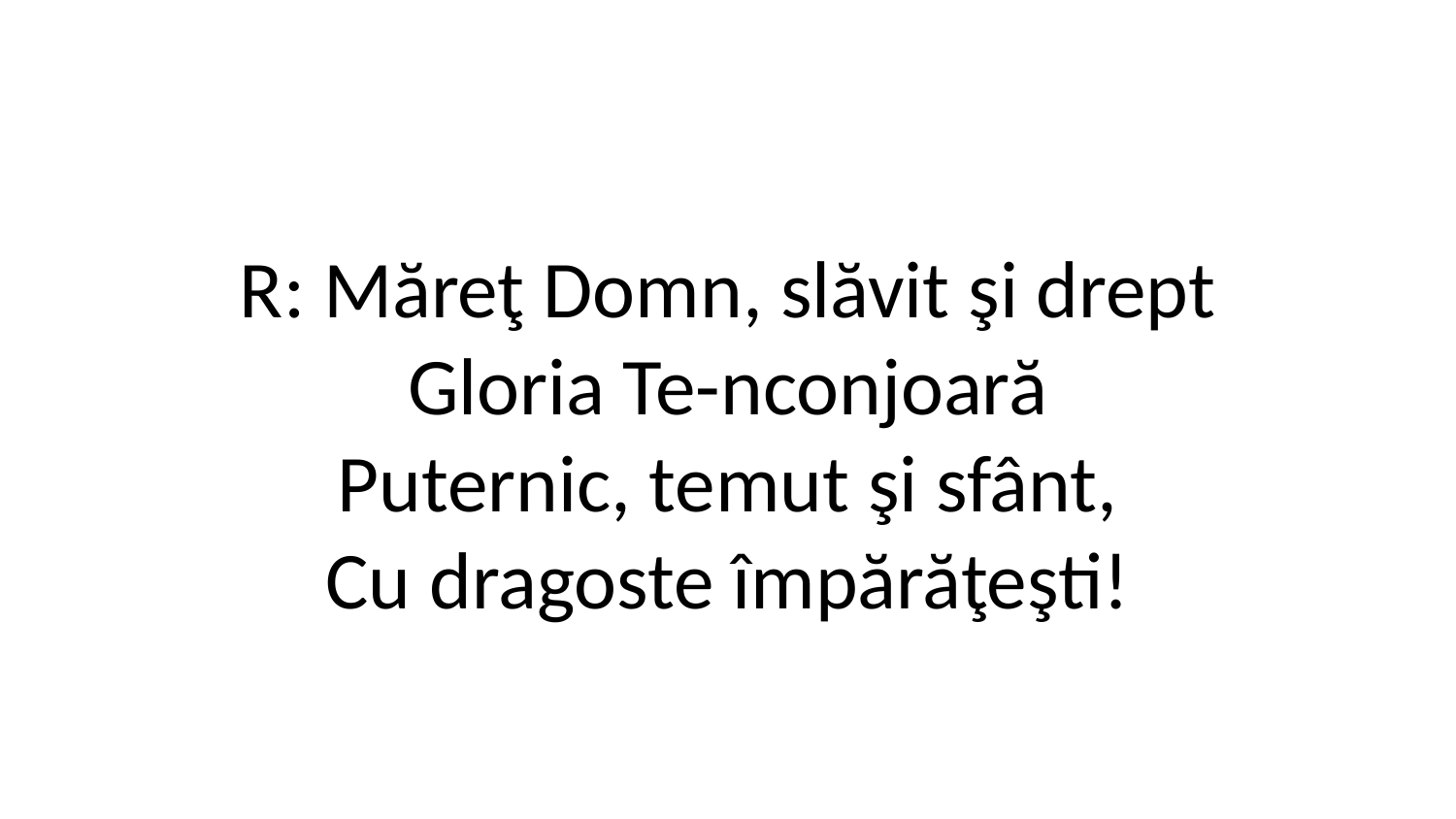

R: Măreţ Domn, slăvit şi drept
Gloria Te-nconjoară
Puternic, temut şi sfânt,
Cu dragoste împărăţeşti!